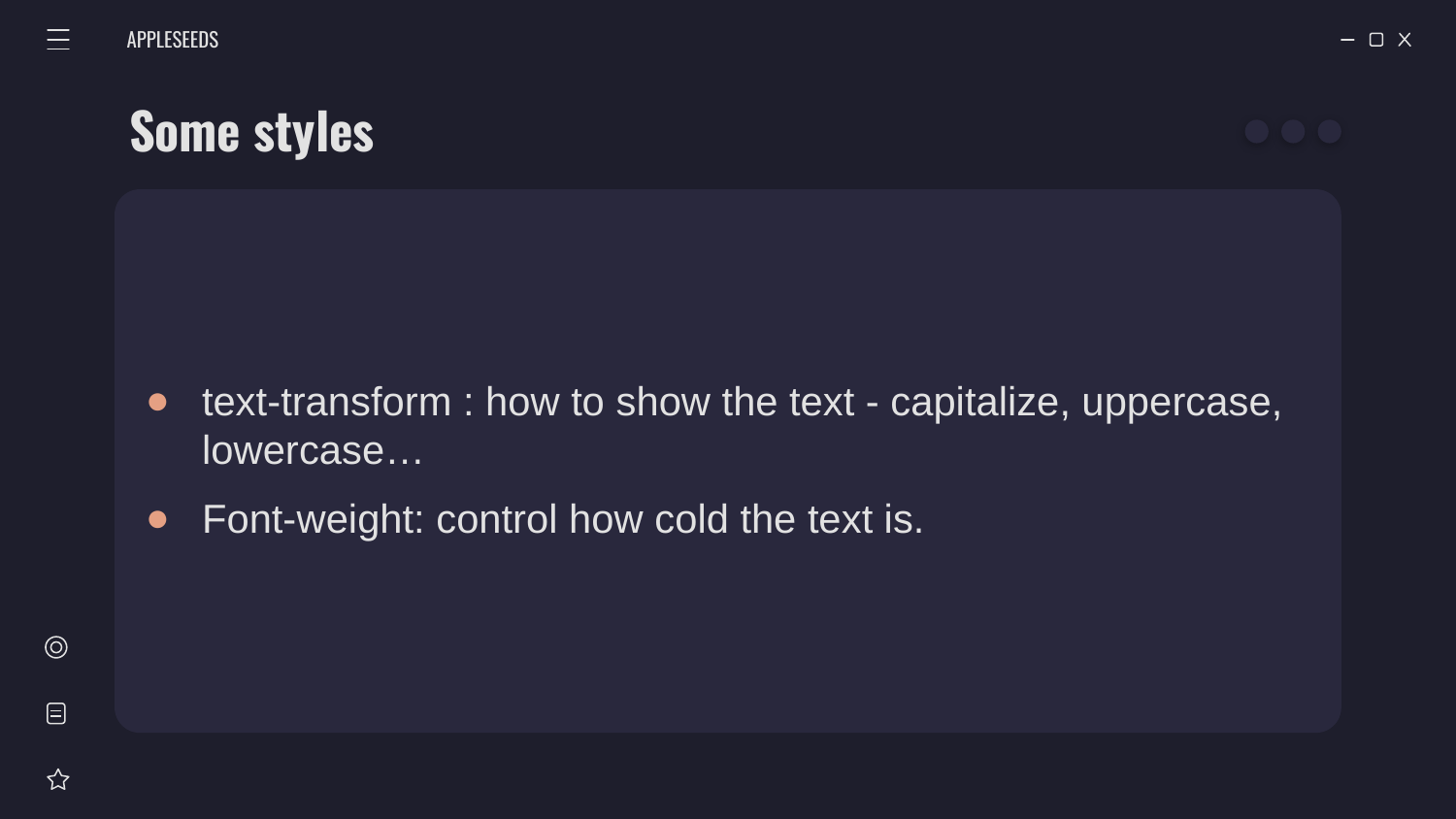

APPLESEEDS

# Some styles

text-transform : how to show the text - capitalize, uppercase, lowercase…
Font-weight: control how cold the text is.